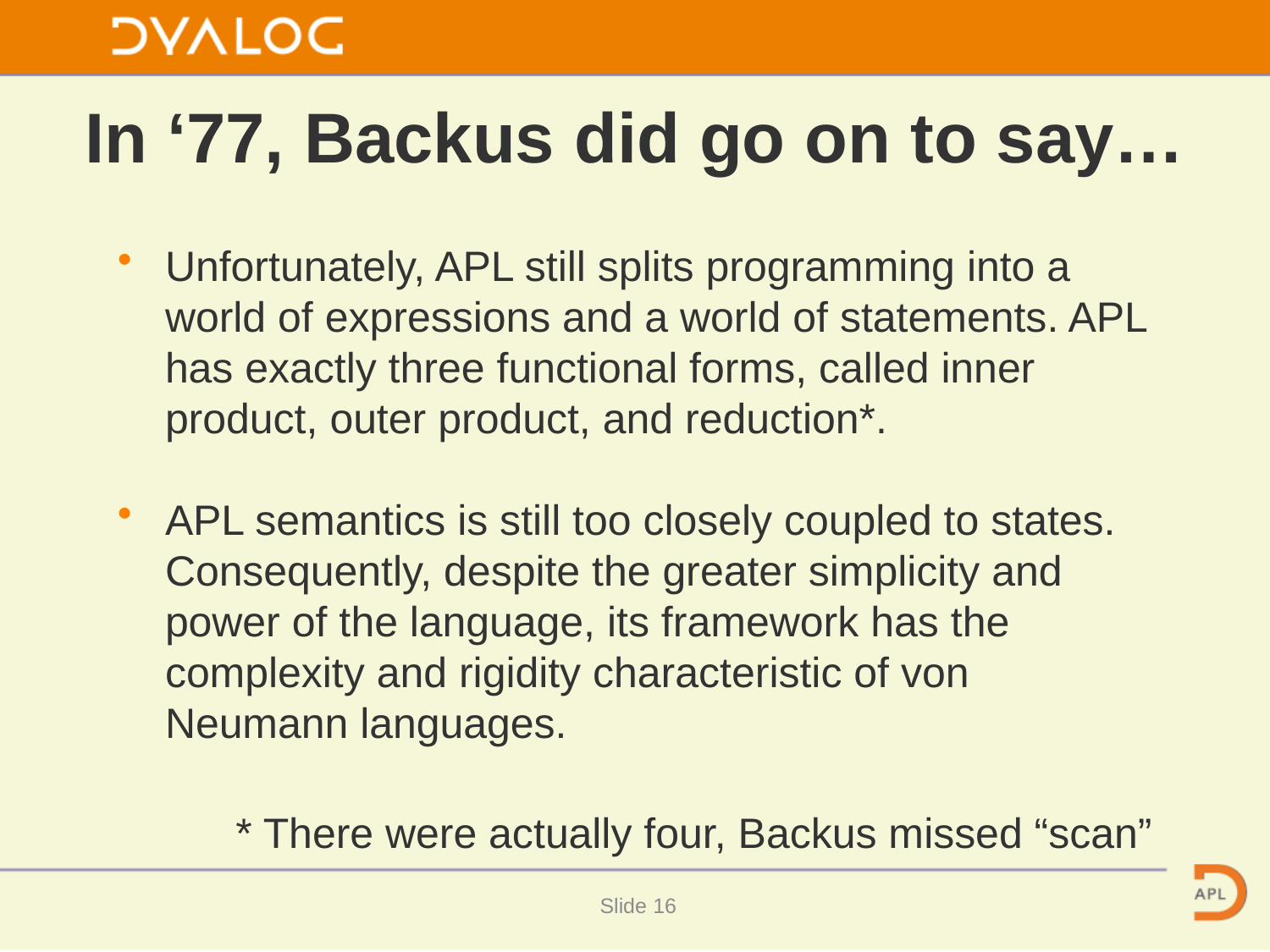

# In ‘77, Backus did go on to say…
Unfortunately, APL still splits programming into a world of expressions and a world of statements. APL has exactly three functional forms, called inner product, outer product, and reduction*.
APL semantics is still too closely coupled to states. Consequently, despite the greater simplicity and power of the language, its framework has the complexity and rigidity characteristic of von Neumann languages.
* There were actually four, Backus missed “scan”
Slide 16